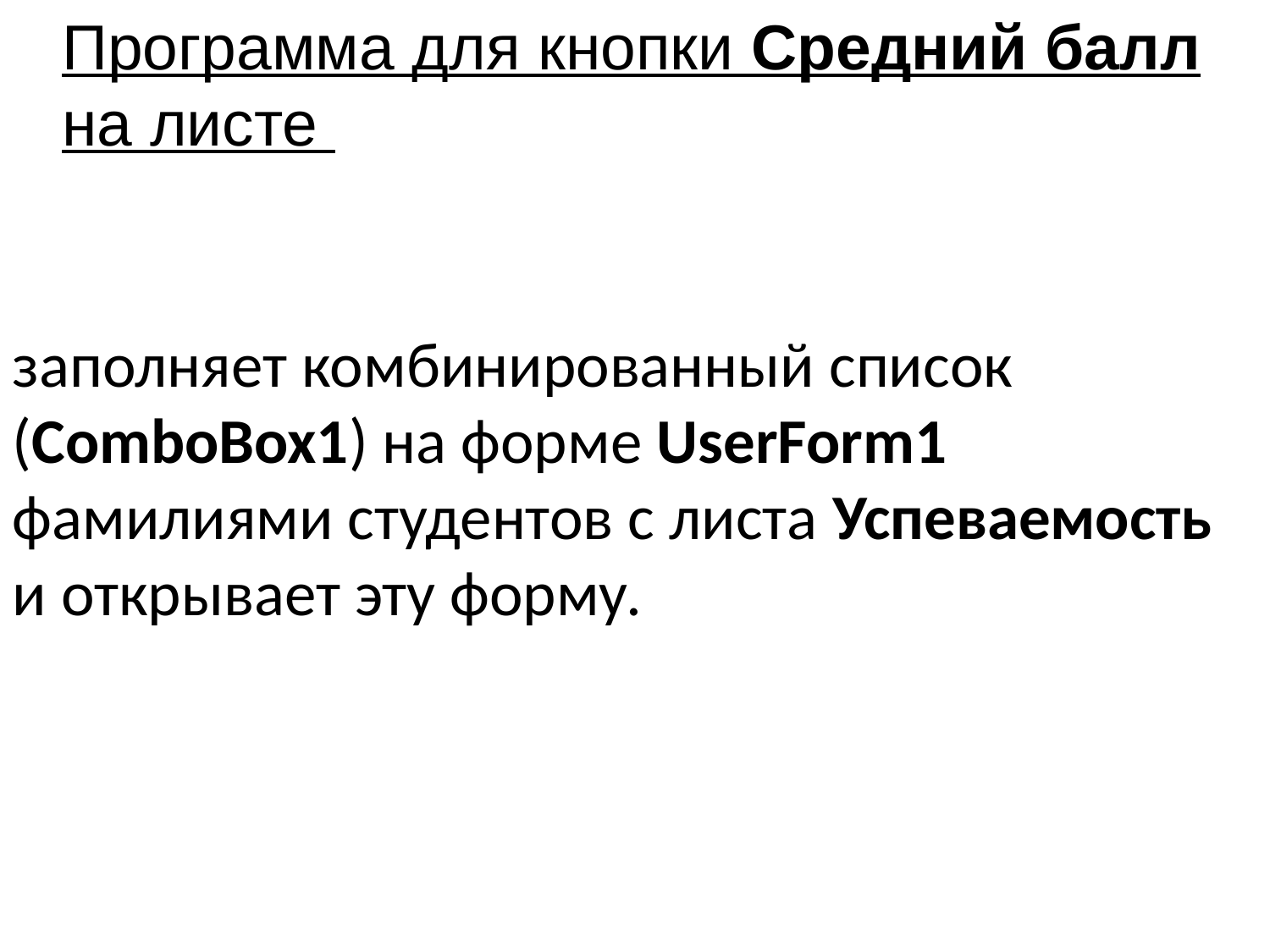

Программа для кнопки Средний балл на листе
заполняет комбинированный список  (ComboBox1) на форме UserForm1 фамилиями студентов с листа Успеваемость  и открывает эту форму.